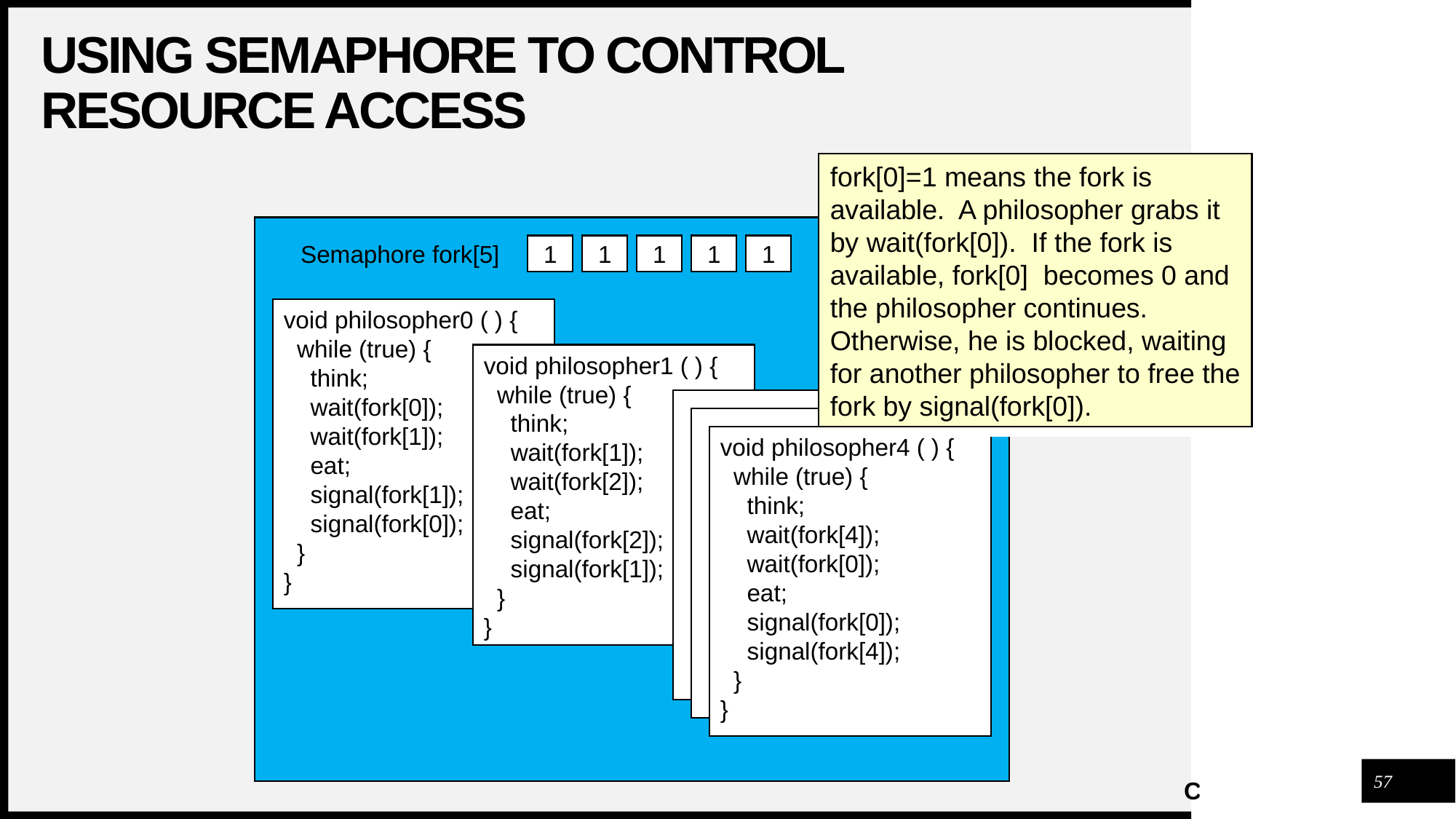

# Using Semaphore to Control Resource Access
fork[0]=1 means the fork is available.  A philosopher grabs it by wait(fork[0]).  If the fork is available, fork[0]  becomes 0 and the philosopher continues.  Otherwise, he is blocked, waiting for another philosopher to free the fork by signal(fork[0]).

Semaphore fork[5]
1
1
1
1
1
void philosopher0 ( ) {
  while (true) {
    think;
    wait(fork[0]);
    wait(fork[1]);
    eat;
    signal(fork[1]);
    signal(fork[0]);
  }
}
void philosopher1 ( ) {
  while (true) {
    think;
    wait(fork[1]);
    wait(fork[2]);
    eat;
    signal(fork[2]);
    signal(fork[1]);
  }
}

void philosopher4 ( ) {
  while (true) {
    think;
    wait(fork[4]);
    wait(fork[0]);
    eat;
    signal(fork[0]);
    signal(fork[4]);
  }
}
57